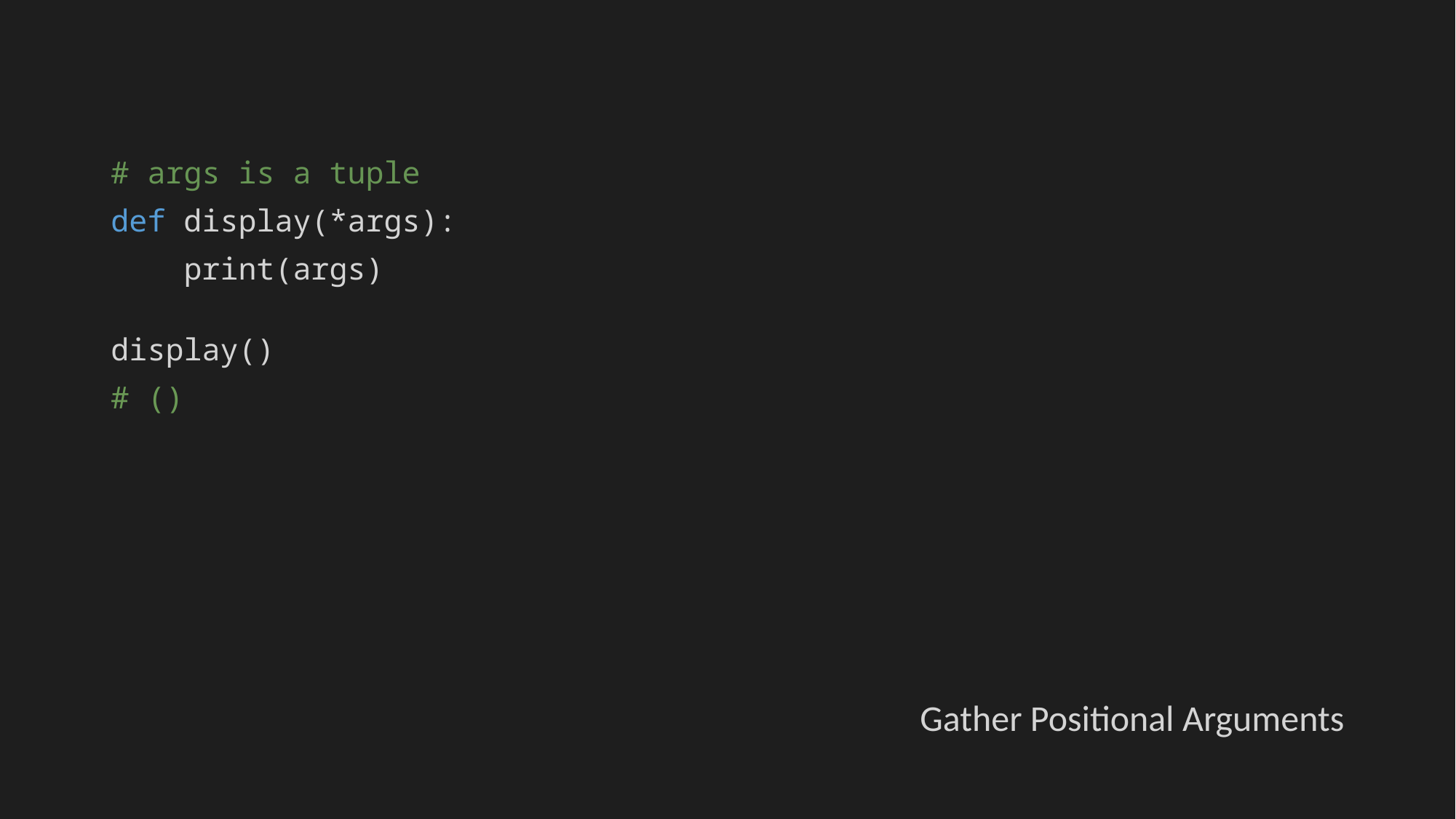

# args is a tuple
def display(*args):
    print(args)
display()
# ()
Gather Positional Arguments